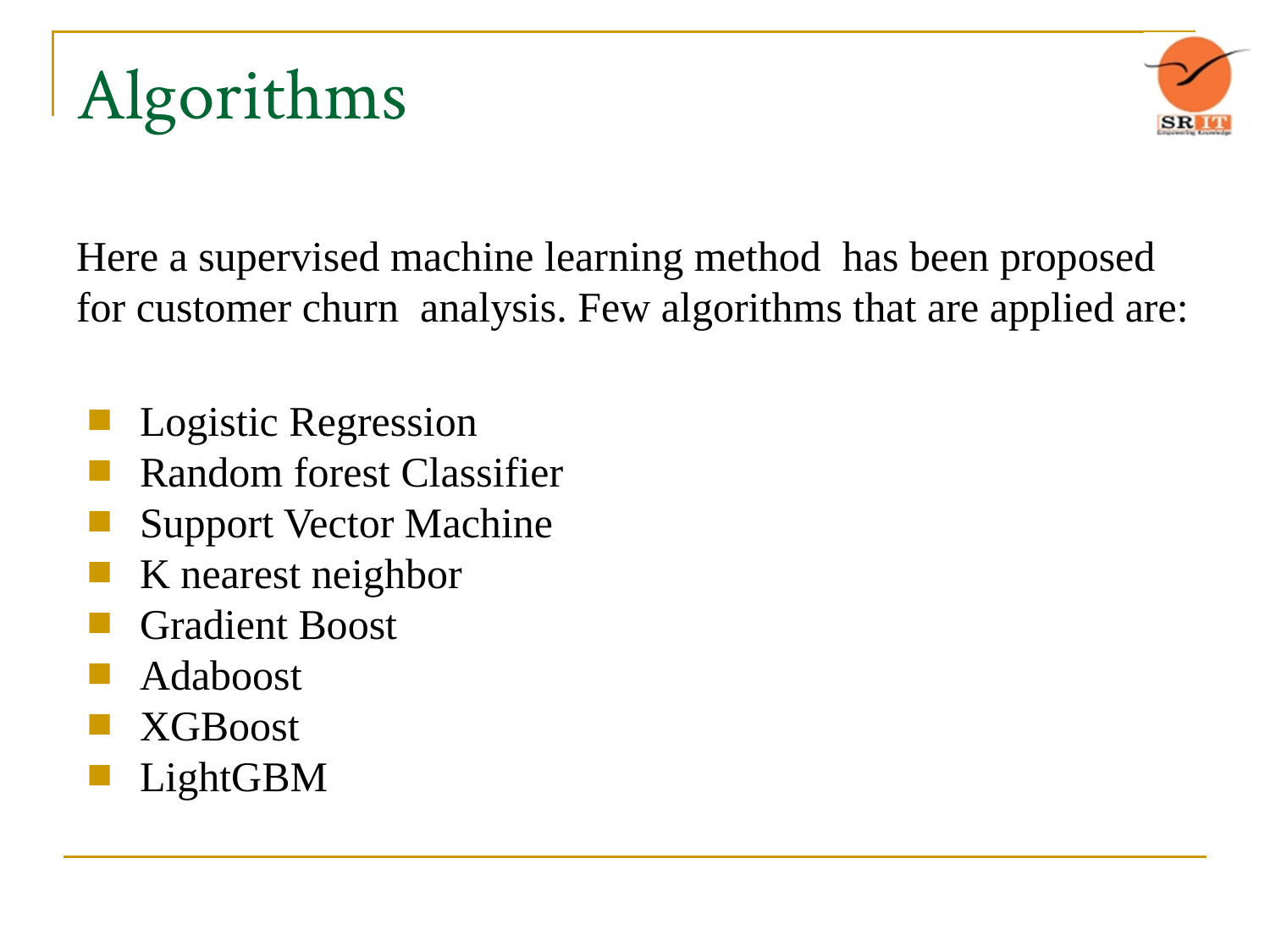

# Algorithms

Here a supervised machine learning method  has been proposed for customer churn  analysis. Few algorithms that are applied are:

Logistic Regression
Random forest Classifier
Support Vector Machine
K nearest neighbor
Gradient Boost
Adaboost
XGBoost
LightGBM